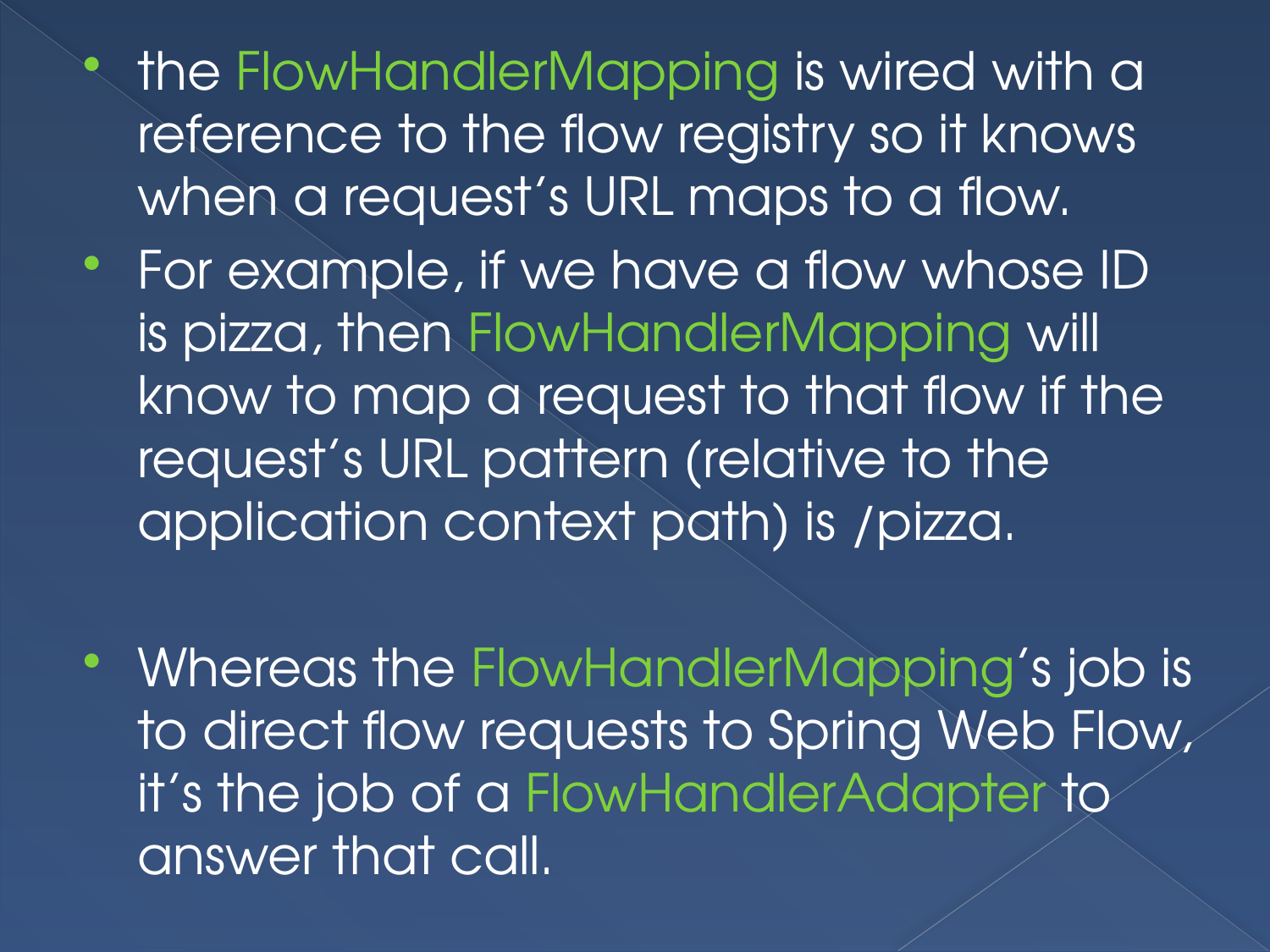

the FlowHandlerMapping is wired with a reference to the flow registry so it knows when a request’s URL maps to a flow.
For example, if we have a flow whose ID is pizza, then FlowHandlerMapping will know to map a request to that flow if the request’s URL pattern (relative to the application context path) is /pizza.

Whereas the FlowHandlerMapping’s job is to direct flow requests to Spring Web Flow, it’s the job of a FlowHandlerAdapter to answer that call.